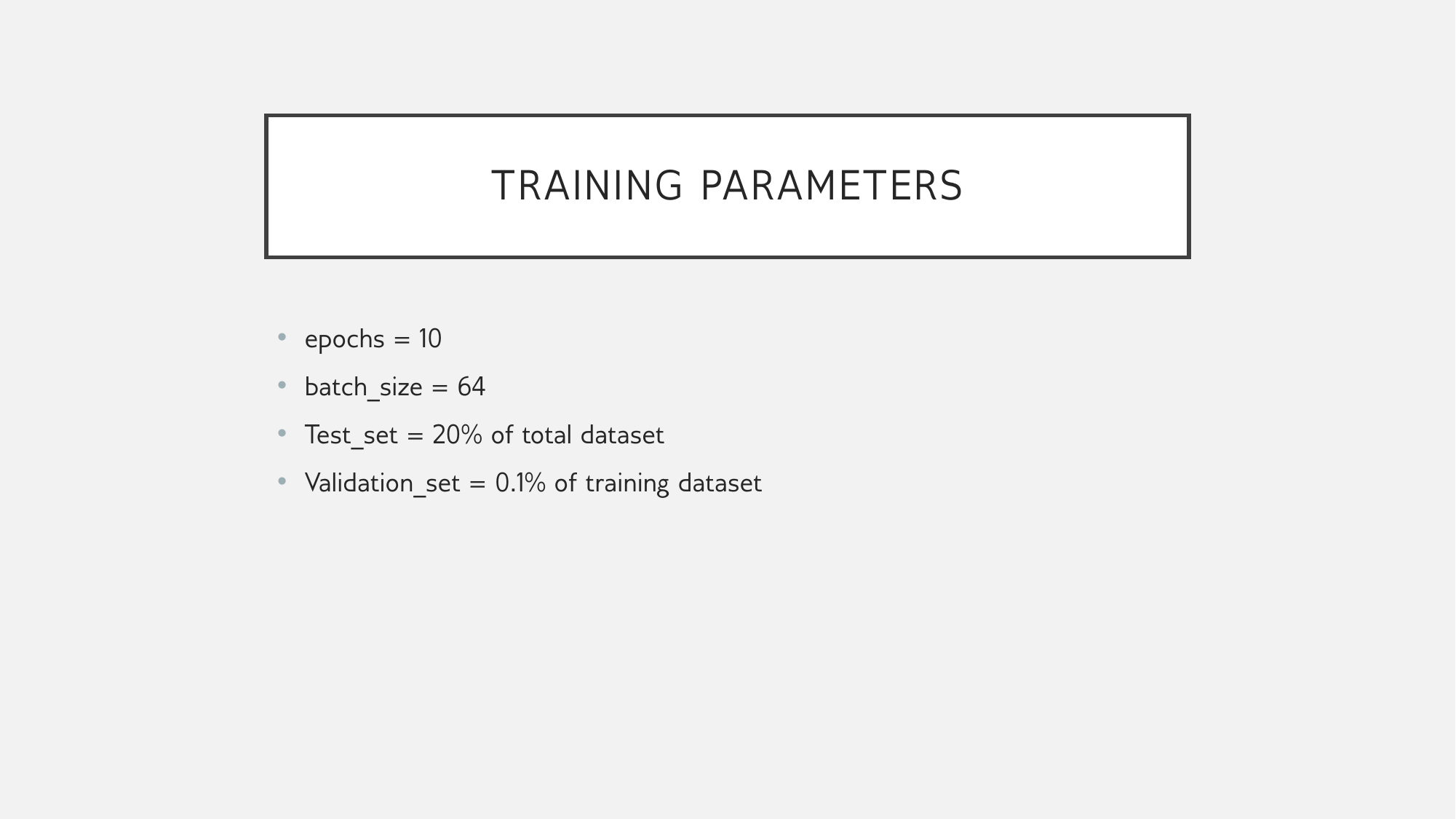

# Training parameters
epochs = 10
batch_size = 64
Test_set = 20% of total dataset
Validation_set = 0.1% of training dataset